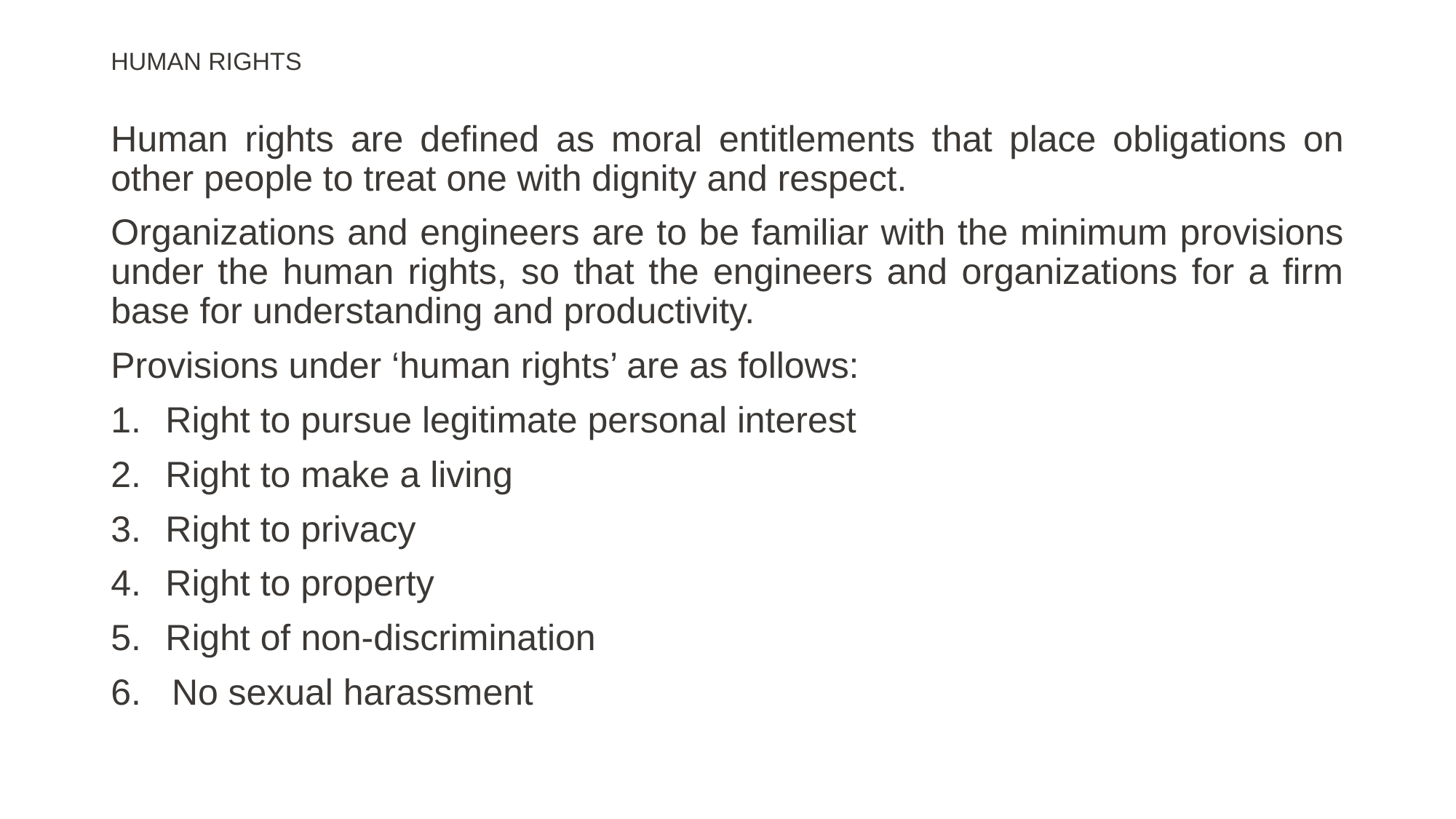

# HUMAN RIGHTS
Human rights are defined as moral entitlements that place obligations on other people to treat one with dignity and respect.
Organizations and engineers are to be familiar with the minimum provisions under the human rights, so that the engineers and organizations for a firm base for understanding and productivity.
Provisions under ‘human rights’ are as follows:
Right to pursue legitimate personal interest
Right to make a living
Right to privacy
Right to property
Right of non-discrimination
6.   No sexual harassment